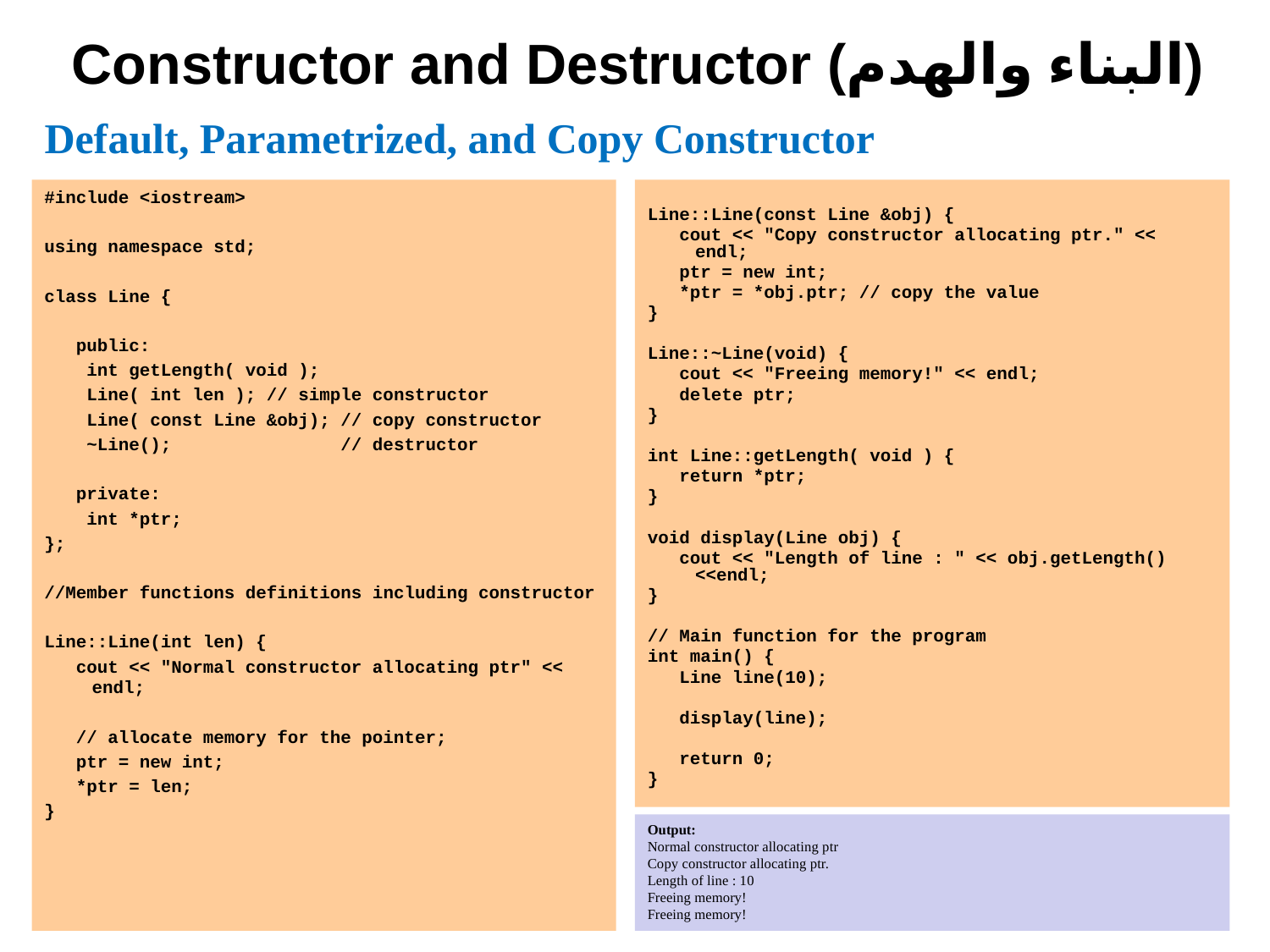

Constructor and Destructor (البناء والهدم)
Default, Parametrized, and Copy Constructor
#include <iostream>

using namespace std;

class Line {

   public:
    int getLength( void );
    Line( int len ); // simple constructor
    Line( const Line &obj); // copy constructor
    ~Line();                // destructor

   private:
    int *ptr;
};

//Member functions definitions including constructor

Line::Line(int len) {
   cout << "Normal constructor allocating ptr" << endl;

   // allocate memory for the pointer;
   ptr = new int;
   *ptr = len;
}

Line::Line(const Line &obj) {
   cout << "Copy constructor allocating ptr." << endl;
   ptr = new int;
   *ptr = *obj.ptr; // copy the value
}

Line::~Line(void) {
   cout << "Freeing memory!" << endl;
   delete ptr;
}

int Line::getLength( void ) {
   return *ptr;
}

void display(Line obj) {
   cout << "Length of line : " << obj.getLength() <<endl;
}

// Main function for the program
int main() {
   Line line(10);

   display(line);

   return 0;
}
Output:
Normal constructor allocating ptr
Copy constructor allocating ptr.
Length of line : 10
Freeing memory!
Freeing memory!